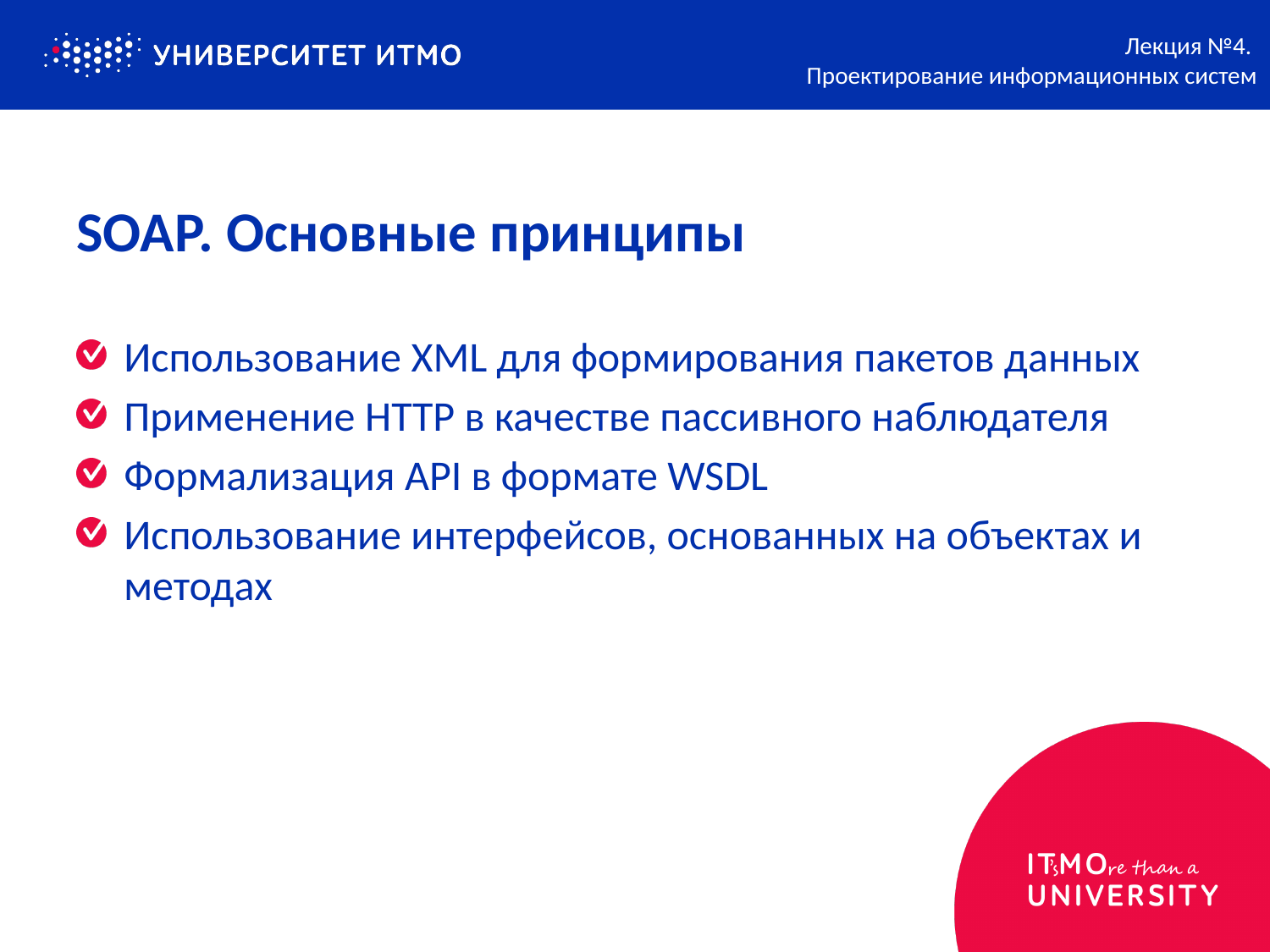

Лекция №4.
Проектирование информационных систем
# SOAP. Основные принципы
Использование XML для формирования пакетов данных
Применение HTTP в качестве пассивного наблюдателя
Формализация API в формате WSDL
Использование интерфейсов, основанных на объектах и методах